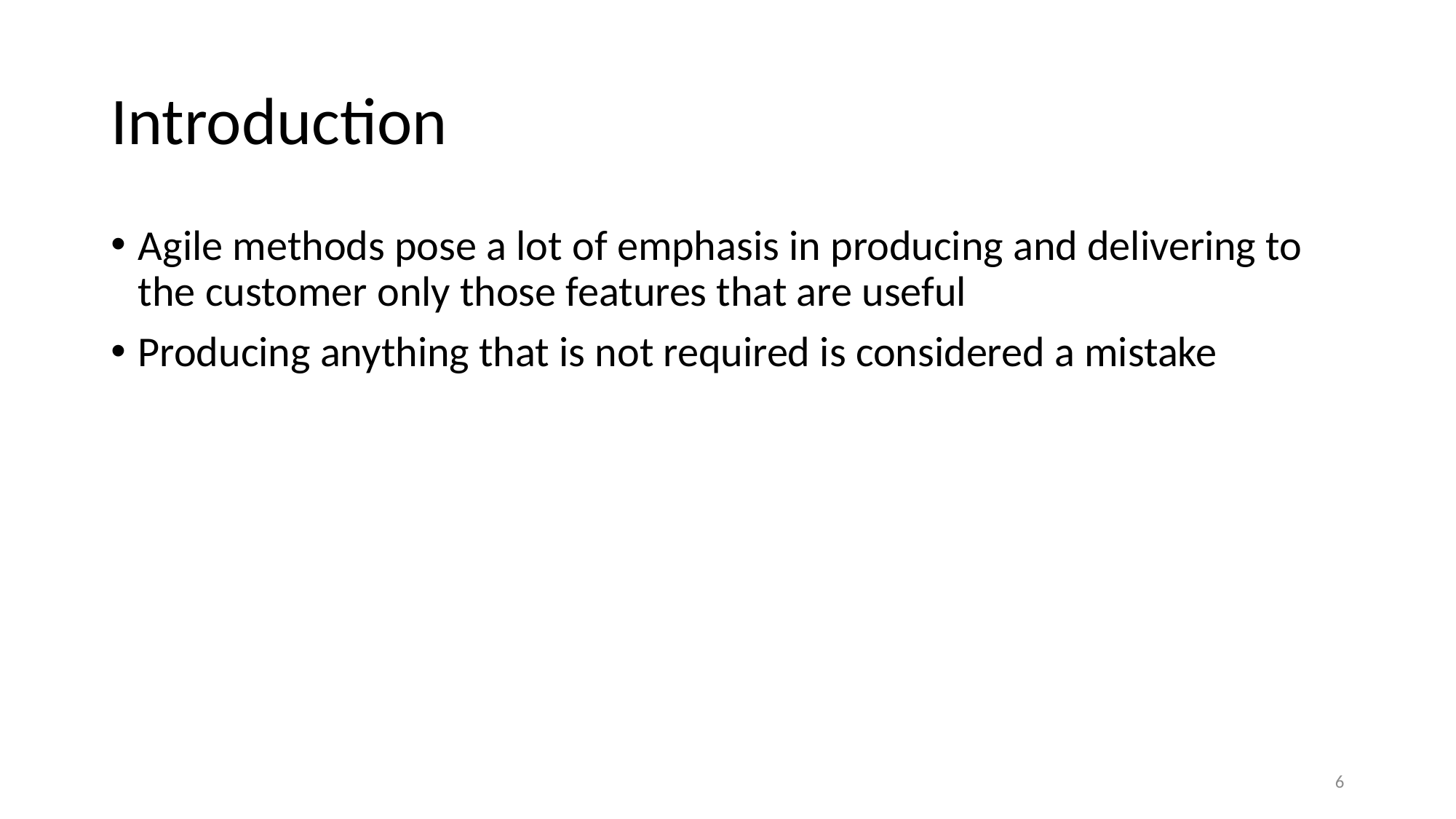

# Introduction
Agile methods pose a lot of emphasis in producing and delivering to the customer only those features that are useful
Producing anything that is not required is considered a mistake
6